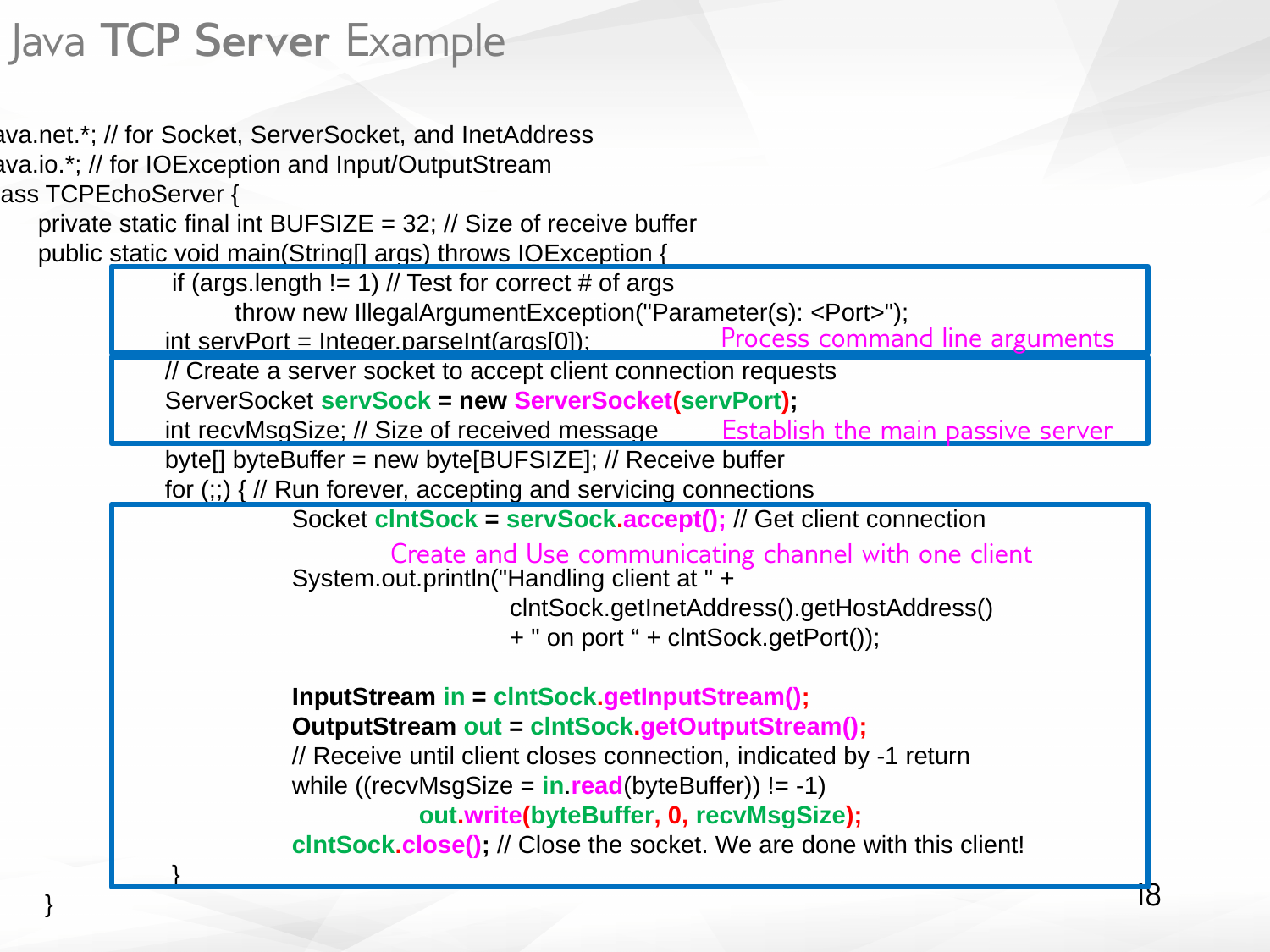

# Java TCP Server Example
import java.net.*; // for Socket, ServerSocket, and InetAddress
import java.io.*; // for IOException and Input/OutputStream
public class TCPEchoServer {
	private static final int BUFSIZE = 32; // Size of receive buffer
	public static void main(String[] args) throws IOException {
		 if (args.length != 1) // Test for correct # of args
		          throw new IllegalArgumentException("Parameter(s): <Port>");
		int servPort = Integer.parseInt(args[0]);
		// Create a server socket to accept client connection requests
		ServerSocket servSock = new ServerSocket(servPort);
		int recvMsgSize; // Size of received message
		byte[] byteBuffer = new byte[BUFSIZE]; // Receive buffer
		for (;;) { // Run forever, accepting and servicing connections
			Socket clntSock = servSock.accept(); // Get client connection

			System.out.println("Handling client at " +
				             clntSock.getInetAddress().getHostAddress()
				             + " on port “ + clntSock.getPort());

			InputStream in = clntSock.getInputStream();
			OutputStream out = clntSock.getOutputStream();
			// Receive until client closes connection, indicated by -1 return
			while ((recvMsgSize = in.read(byteBuffer)) != -1)
				out.write(byteBuffer, 0, recvMsgSize);
			clntSock.close(); // Close the socket. We are done with this client!
		 }
	 }
 }

Process command line arguments

Establish the main passive server

Create and Use communicating channel with one client
18